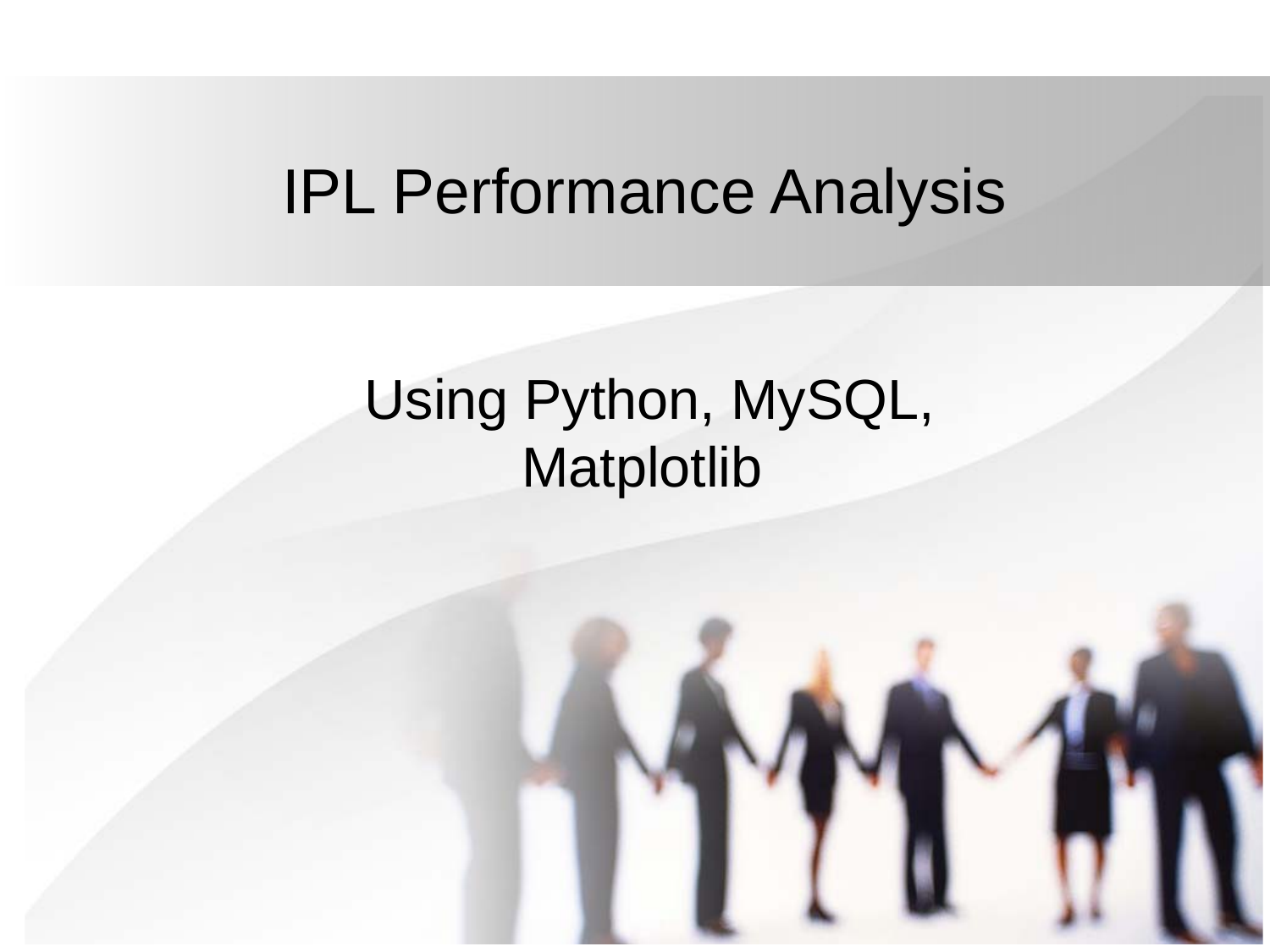

# IPL Performance Analysis
Using Python, MySQL, Matplotlib